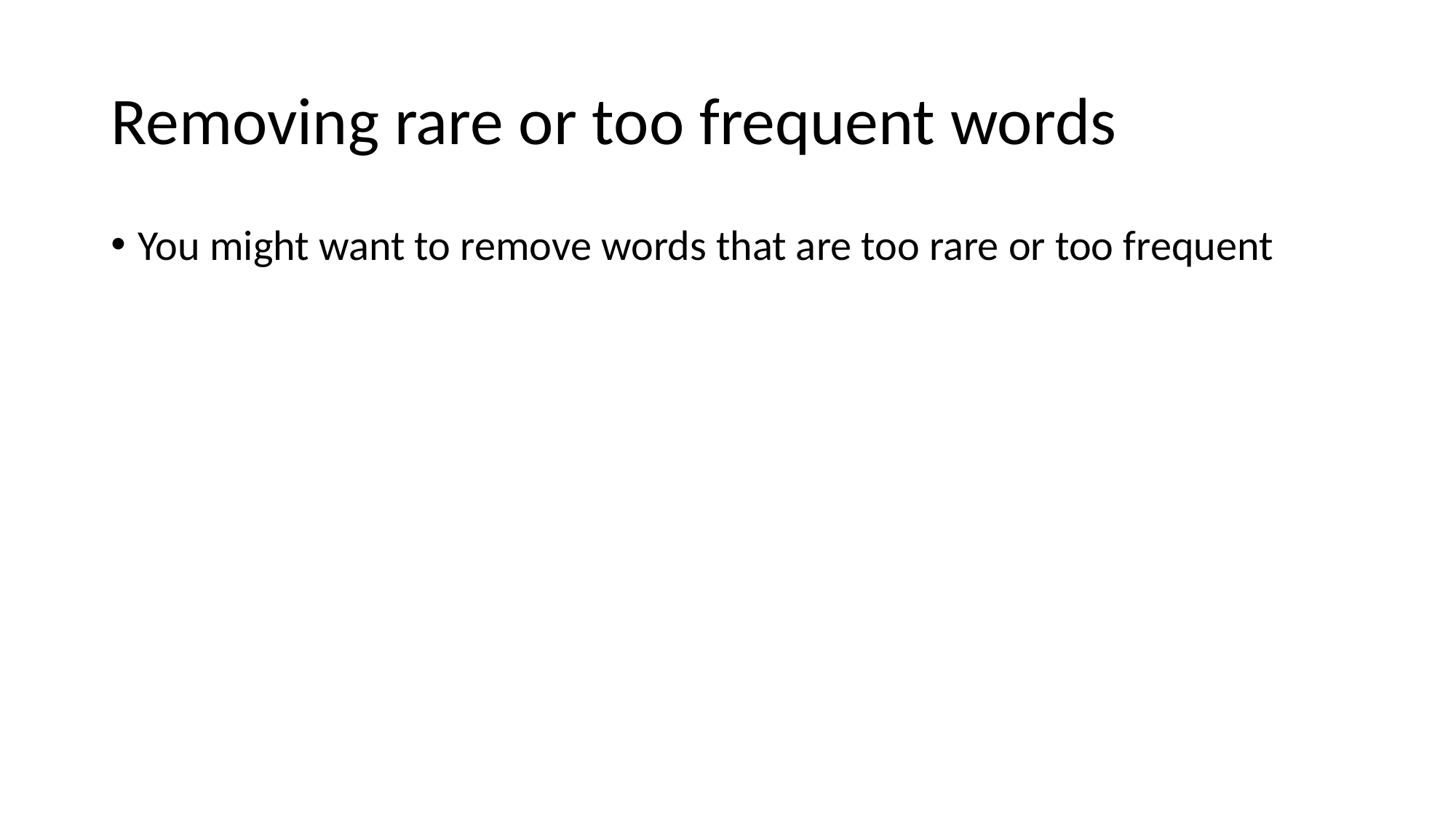

# Removing rare or too frequent words
You might want to remove words that are too rare or too frequent